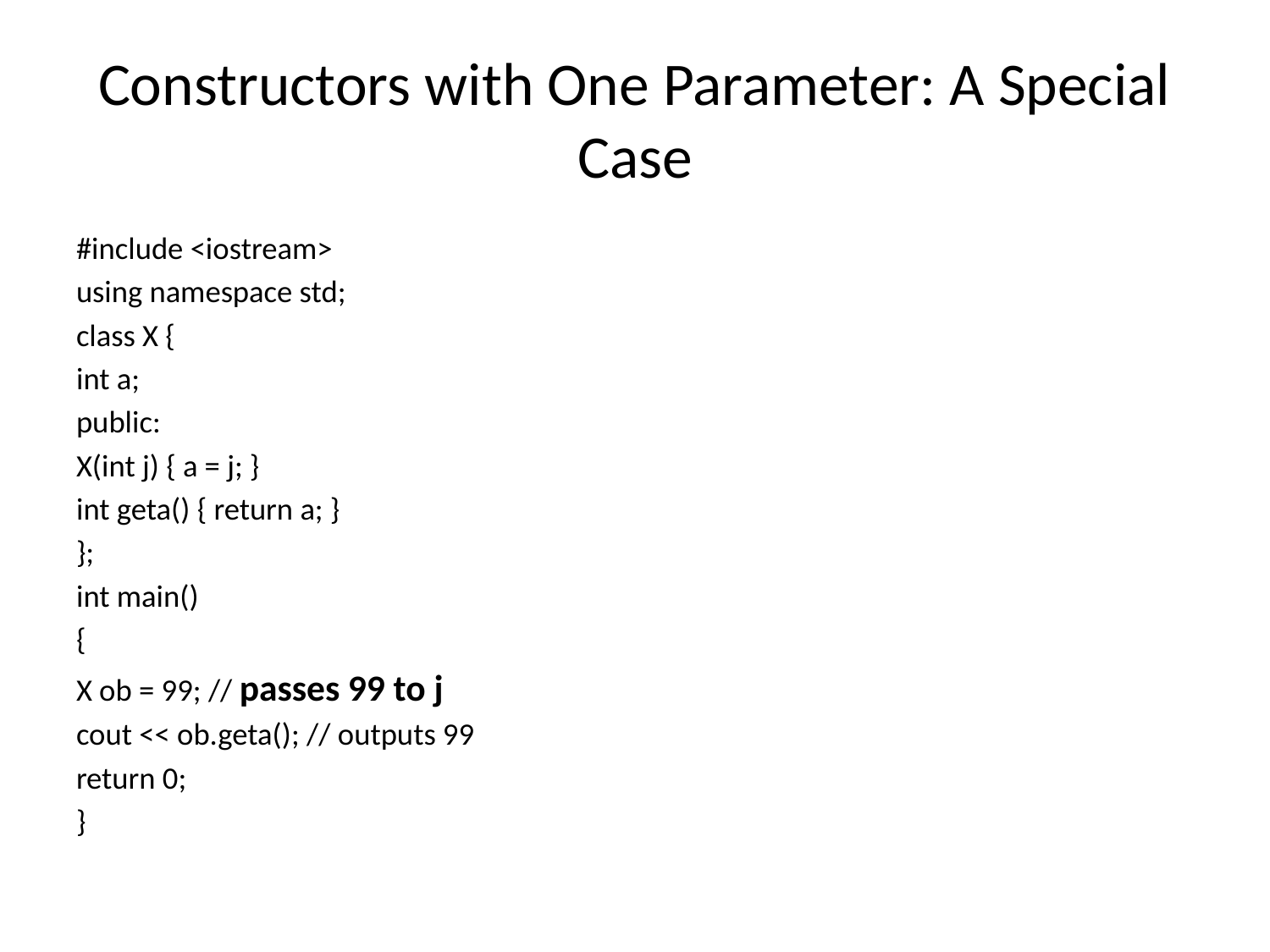

# Constructors with One Parameter: A Special Case
#include <iostream>
using namespace std;
class X {
int a;
public:
X(int j) { a = j; }
int geta() { return a; }
};
int main()
{
X ob = 99; // passes 99 to j
cout << ob.geta(); // outputs 99
return 0;
}